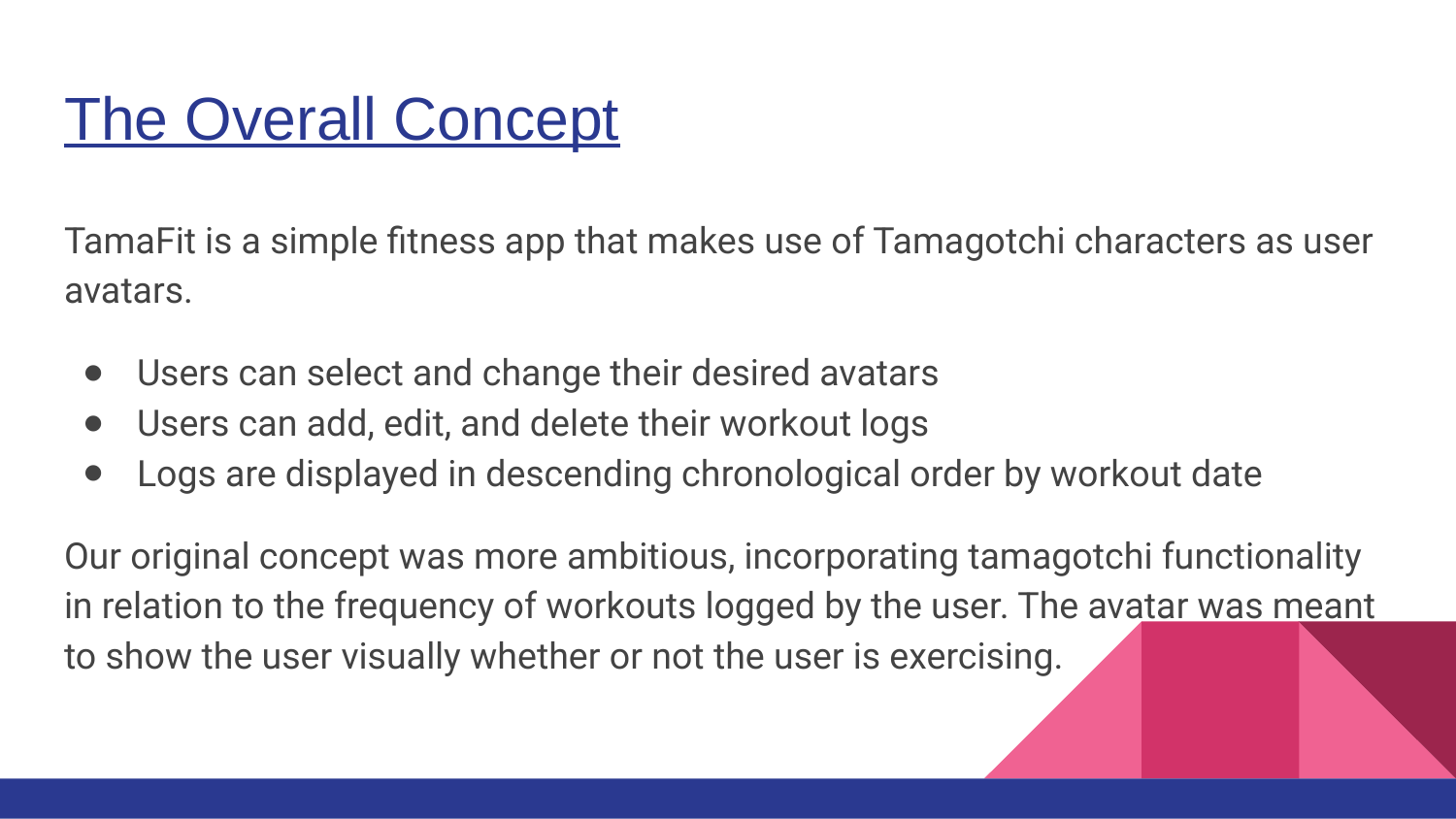

# The Overall Concept
TamaFit is a simple fitness app that makes use of Tamagotchi characters as user avatars.
Users can select and change their desired avatars
Users can add, edit, and delete their workout logs
Logs are displayed in descending chronological order by workout date
Our original concept was more ambitious, incorporating tamagotchi functionality in relation to the frequency of workouts logged by the user. The avatar was meant to show the user visually whether or not the user is exercising.